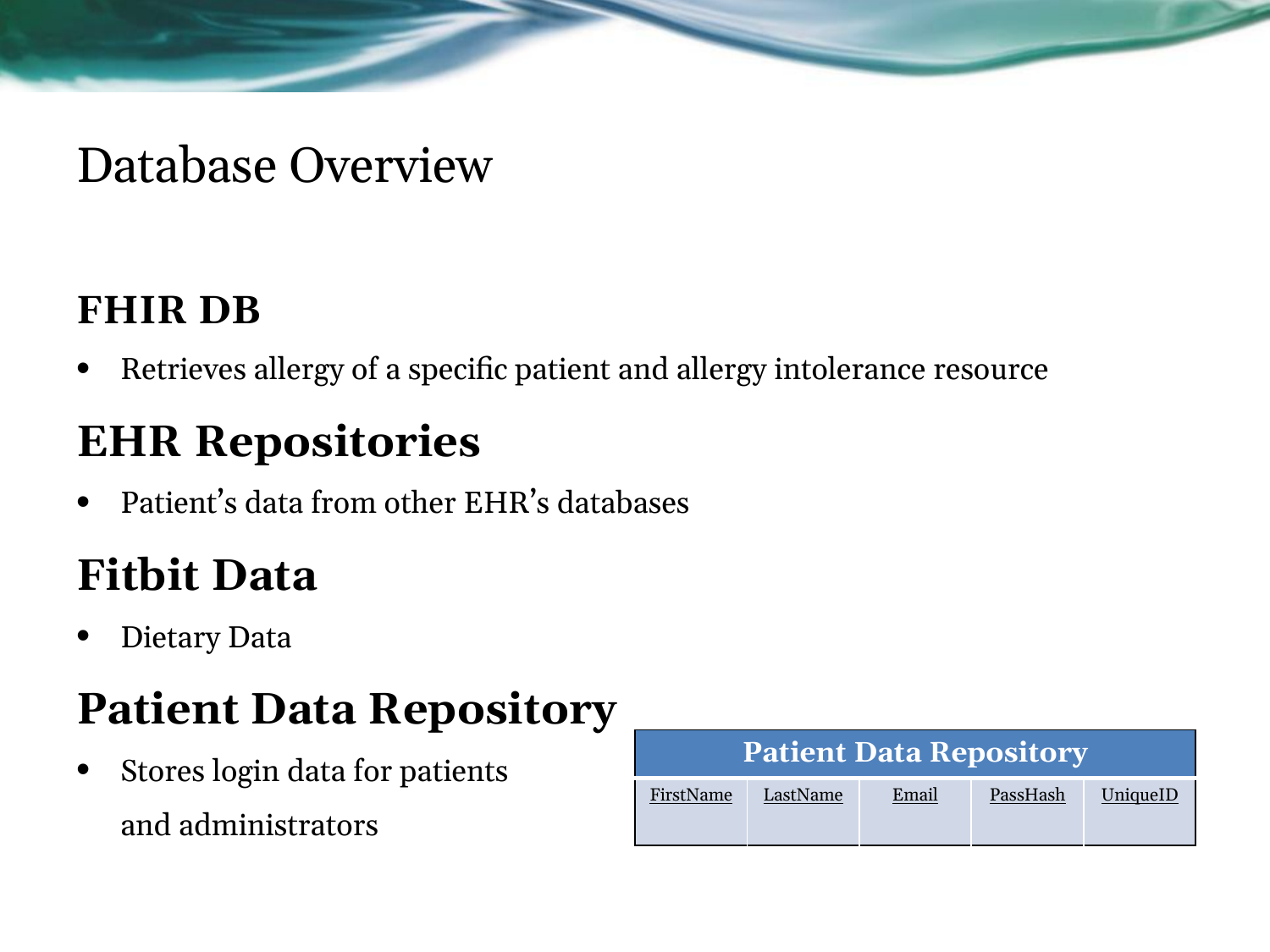

# Database Overview
FHIR DB
Retrieves allergy of a specific patient and allergy intolerance resource
EHR Repositories
Patient’s data from other EHR’s databases
Fitbit Data
Dietary Data
Patient Data Repository
Stores login data for patients
and administrators
| Patient Data Repository |  |  |  |  |
| --- | --- | --- | --- | --- |
| FirstName | LastName | Email | PassHash | UniqueID |